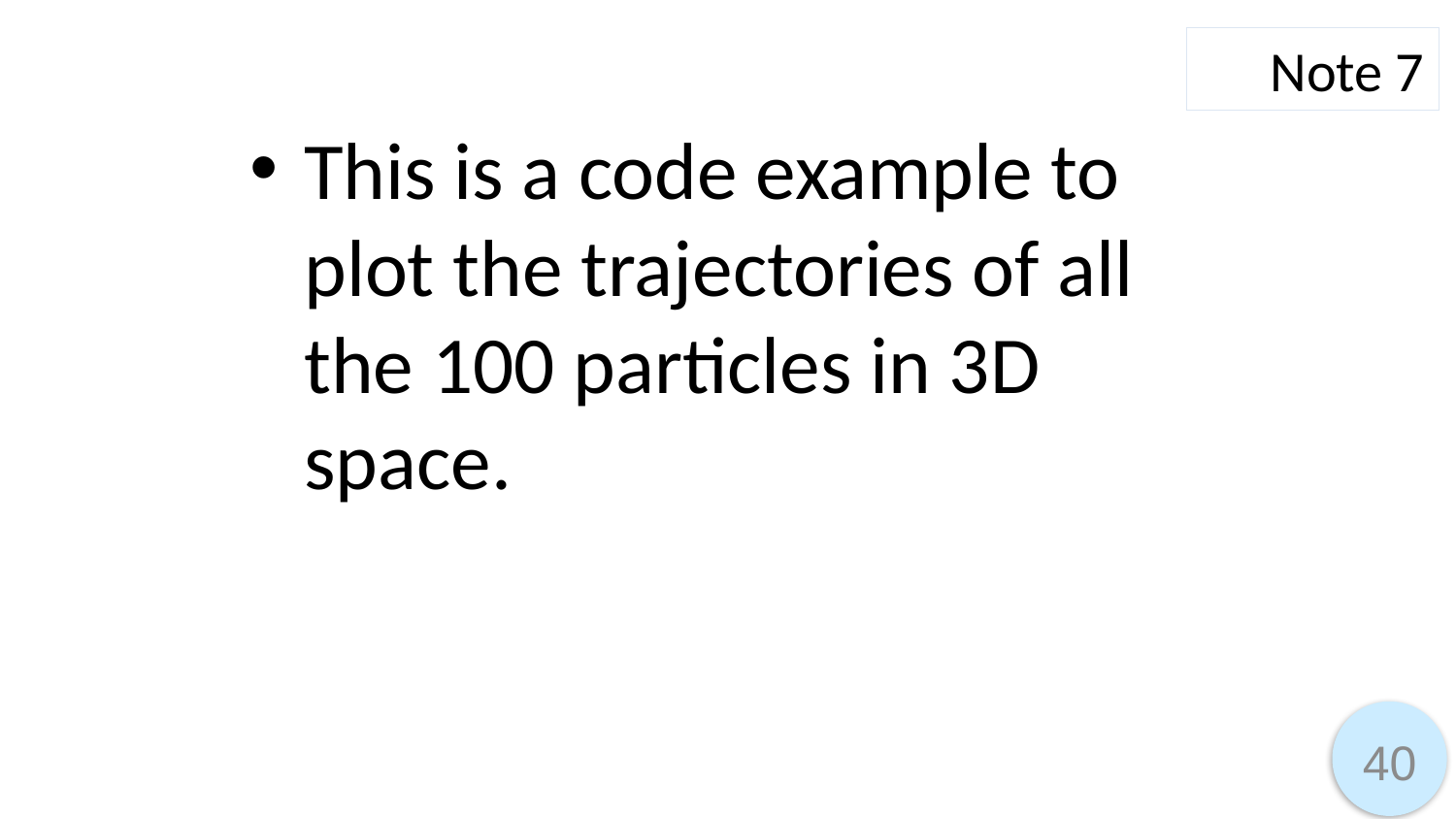

Note 7
This is a code example to plot the trajectories of all the 100 particles in 3D space.
40